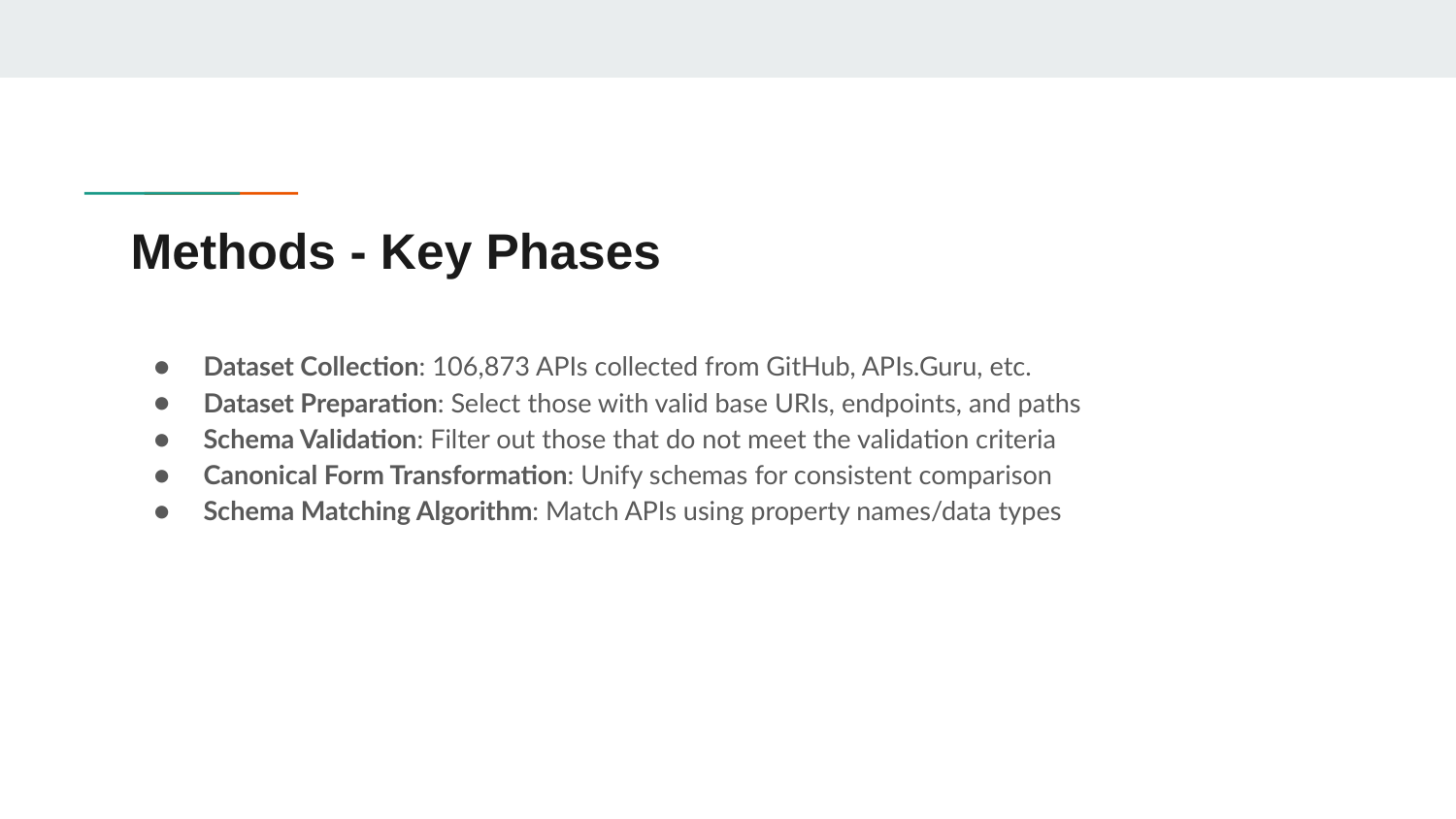

# Methods - Key Phases
Dataset Collection: 106,873 APIs collected from GitHub, APIs.Guru, etc.
Dataset Preparation: Select those with valid base URIs, endpoints, and paths
Schema Validation: Filter out those that do not meet the validation criteria
Canonical Form Transformation: Unify schemas for consistent comparison
Schema Matching Algorithm: Match APIs using property names/data types